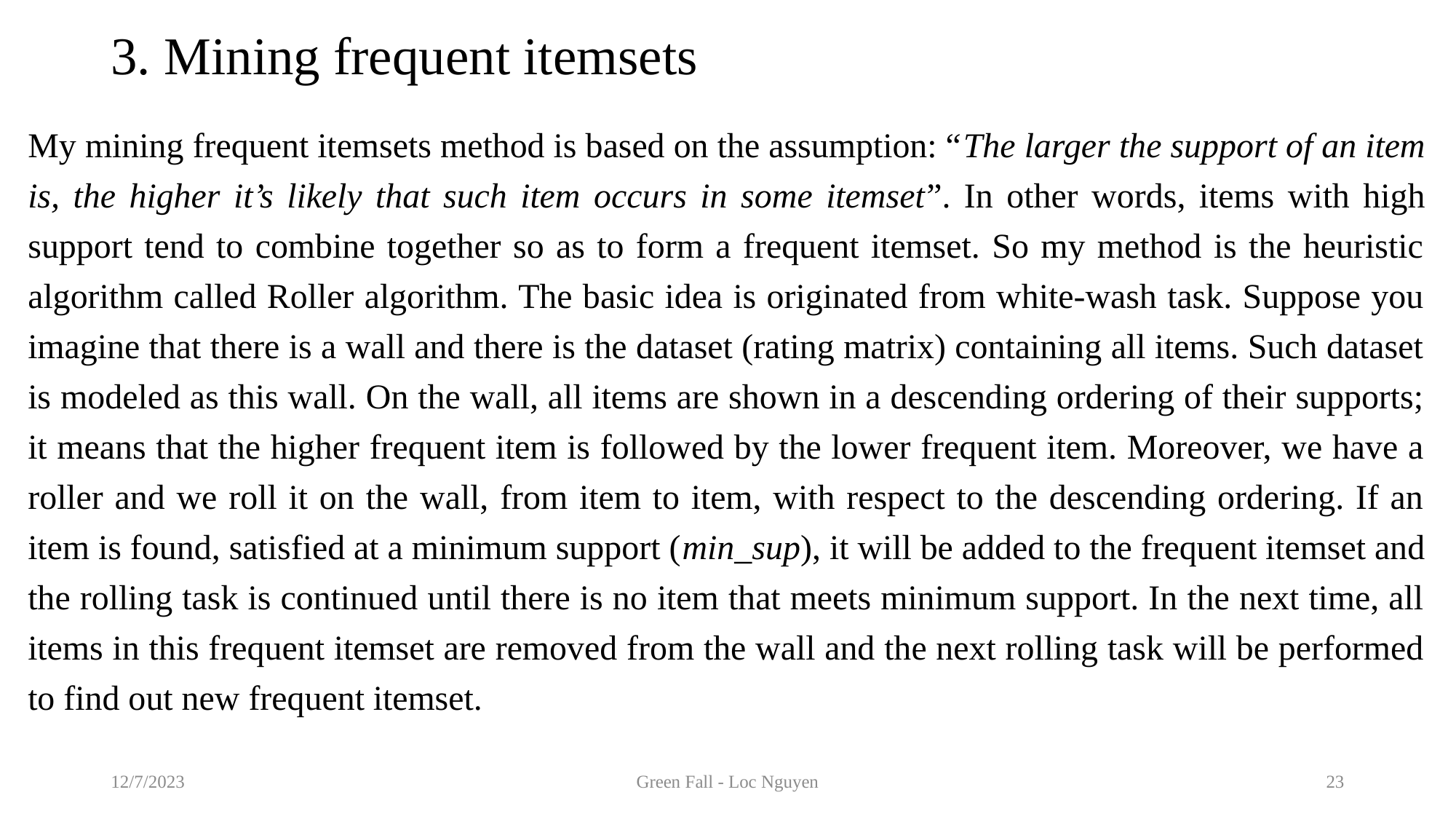

# 3. Mining frequent itemsets
My mining frequent itemsets method is based on the assumption: “The larger the support of an item is, the higher it’s likely that such item occurs in some itemset”. In other words, items with high support tend to combine together so as to form a frequent itemset. So my method is the heuristic algorithm called Roller algorithm. The basic idea is originated from white-wash task. Suppose you imagine that there is a wall and there is the dataset (rating matrix) containing all items. Such dataset is modeled as this wall. On the wall, all items are shown in a descending ordering of their supports; it means that the higher frequent item is followed by the lower frequent item. Moreover, we have a roller and we roll it on the wall, from item to item, with respect to the descending ordering. If an item is found, satisfied at a minimum support (min_sup), it will be added to the frequent itemset and the rolling task is continued until there is no item that meets minimum support. In the next time, all items in this frequent itemset are removed from the wall and the next rolling task will be performed to find out new frequent itemset.
12/7/2023
Green Fall - Loc Nguyen
23